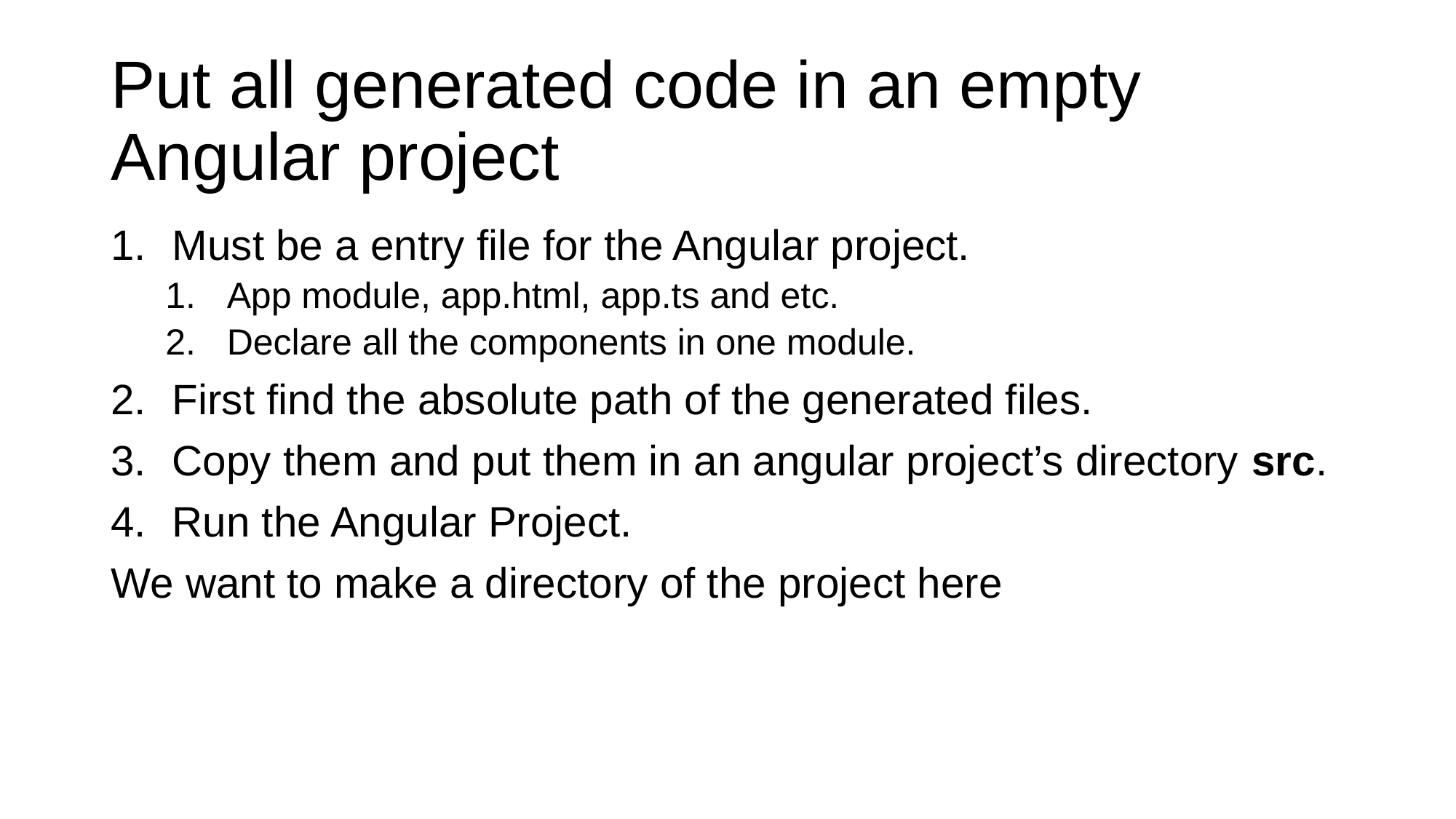

# Put all generated code in an empty Angular project
Must be a entry file for the Angular project.
App module, app.html, app.ts and etc.
Declare all the components in one module.
First find the absolute path of the generated files.
Copy them and put them in an angular project’s directory src.
Run the Angular Project.
We want to make a directory of the project here